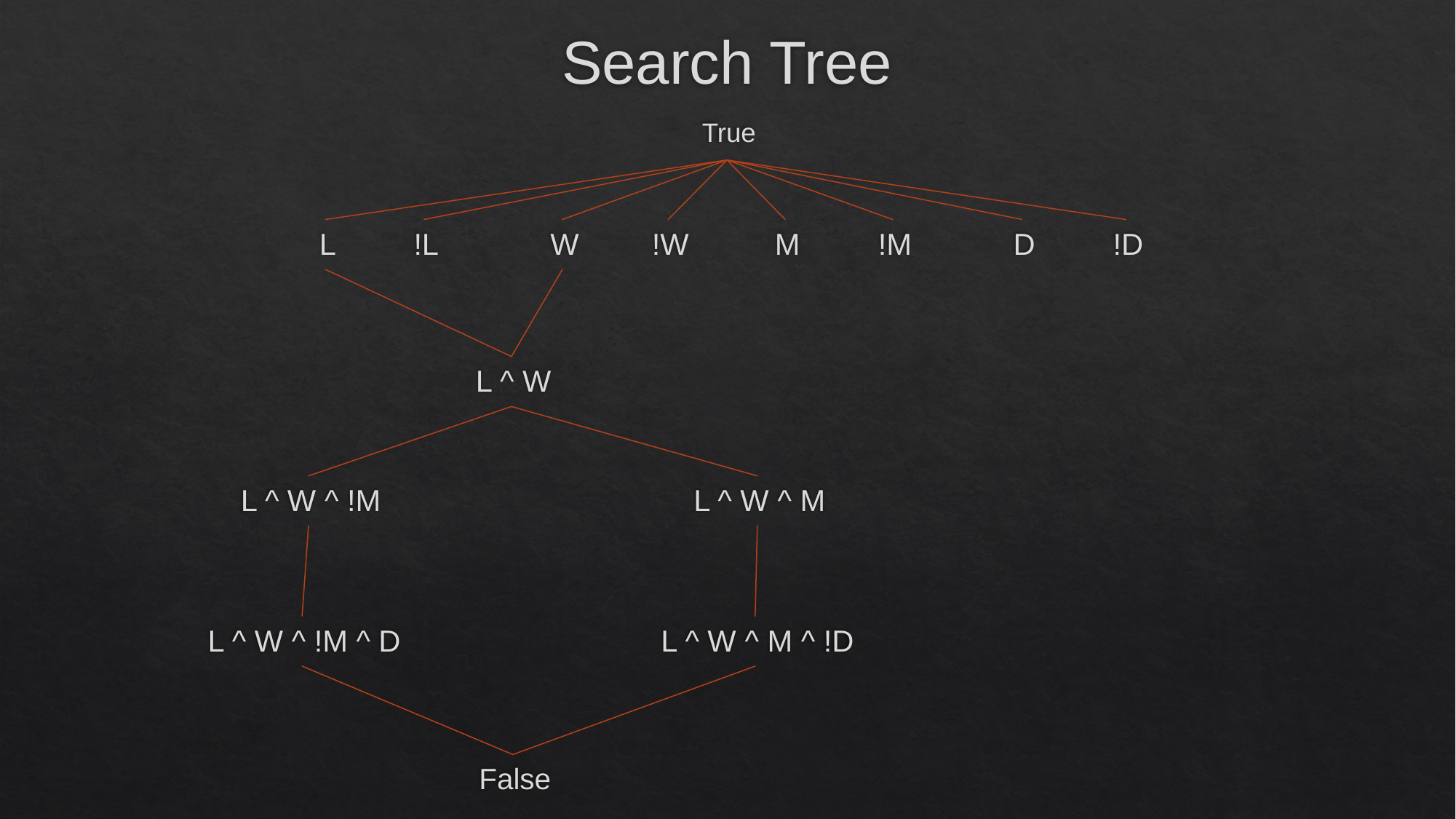

# Search Tree
True
L
!L
W
!W
M
!M
D
!D
L ^ W
L ^ W ^ !M
L ^ W ^ M
L ^ W ^ !M ^ D
L ^ W ^ M ^ !D
False